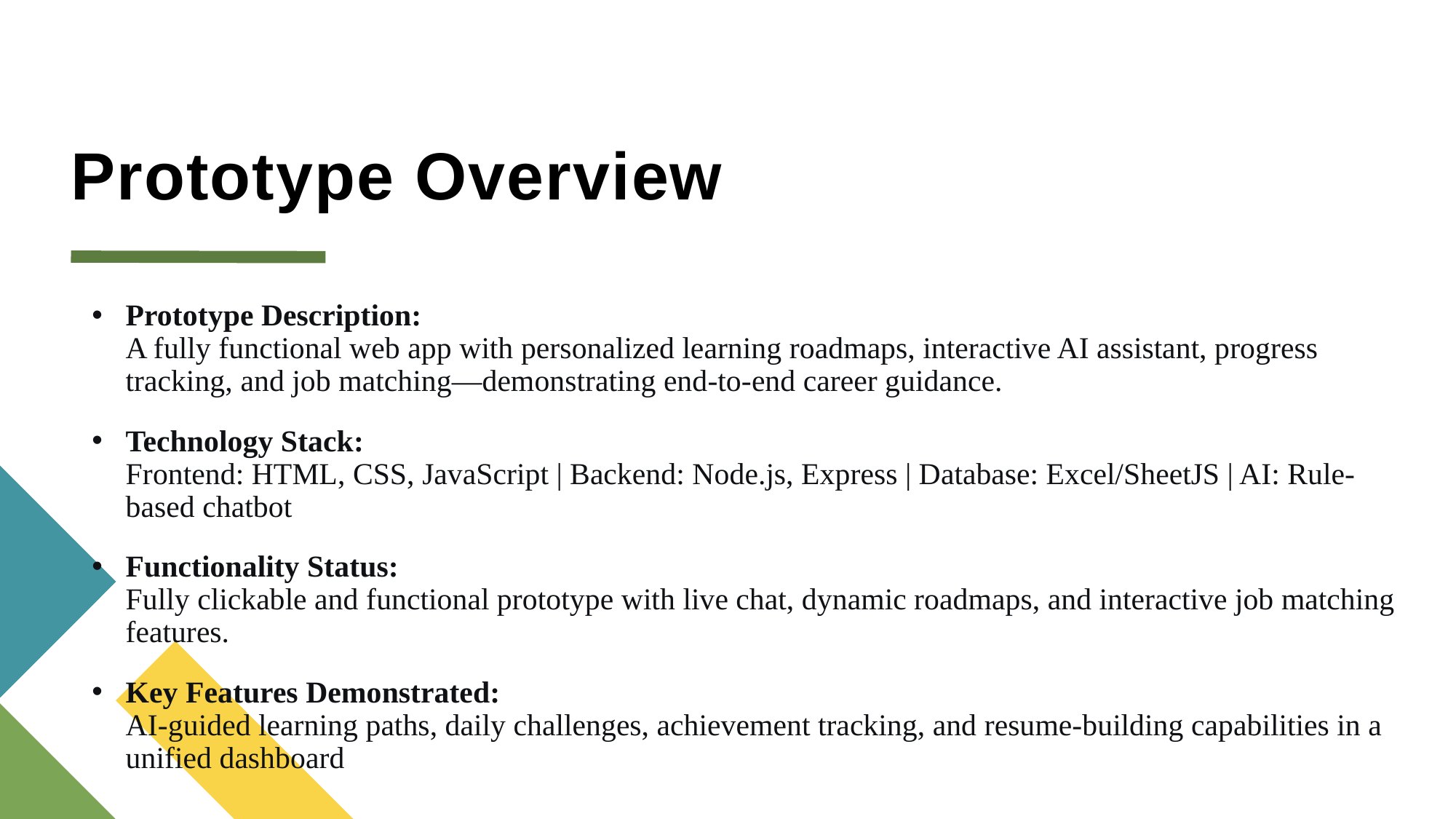

# Prototype Overview
Prototype Description:
A fully functional web app with personalized learning roadmaps, interactive AI assistant, progress tracking, and job matching—demonstrating end-to-end career guidance.
Technology Stack:
Frontend: HTML, CSS, JavaScript | Backend: Node.js, Express | Database: Excel/SheetJS | AI: Rule-based chatbot
Functionality Status:
Fully clickable and functional prototype with live chat, dynamic roadmaps, and interactive job matching features.
Key Features Demonstrated:
AI-guided learning paths, daily challenges, achievement tracking, and resume-building capabilities in a unified dashboard